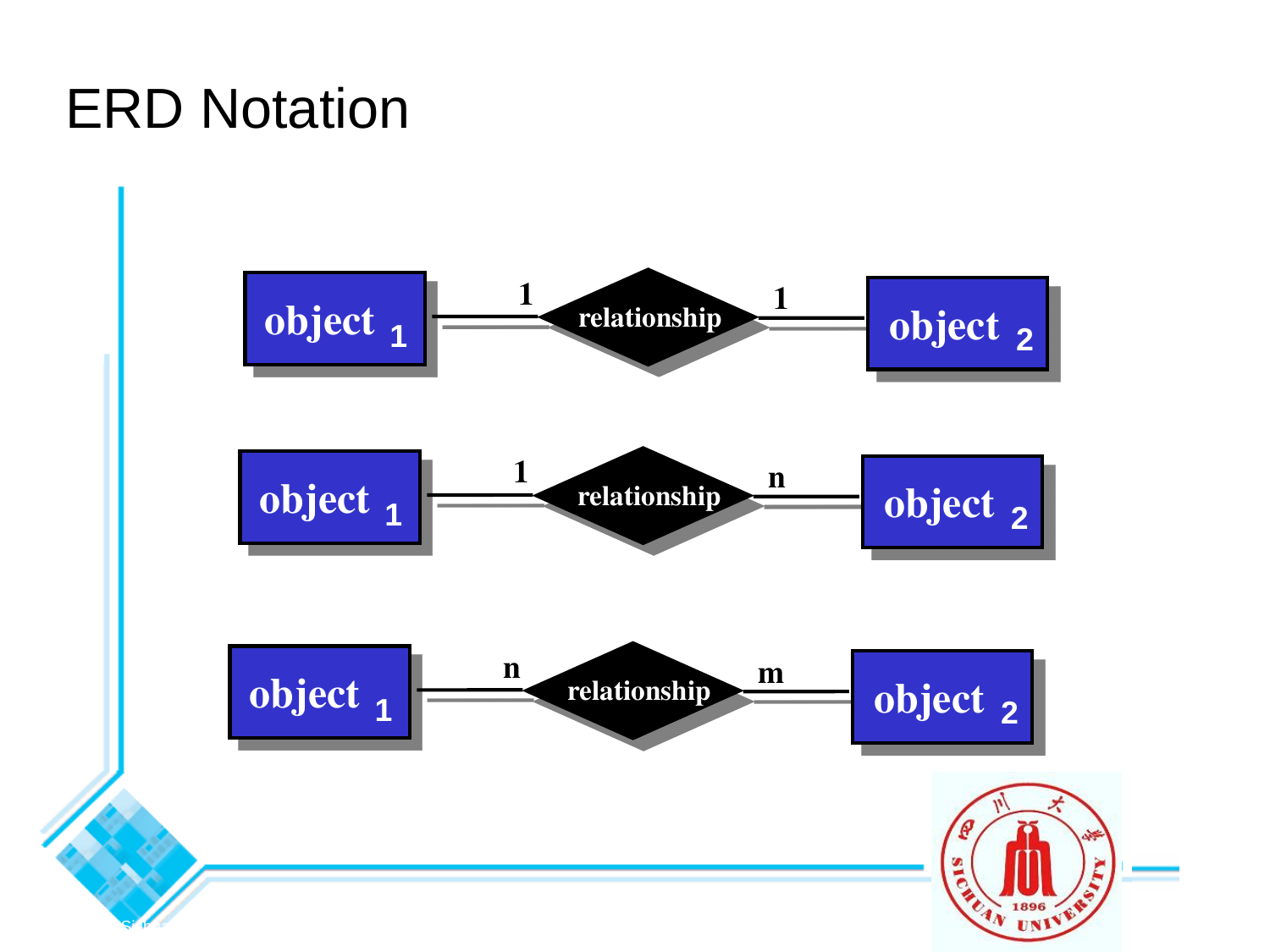

ERD Notation

1

1

object
object
relationship
1
2

1

n

object
object
relationship
1
2

n

m

object
object
relationship
1
2

© 2010 Sichuan University All rights reserved.  |  Confidential
48